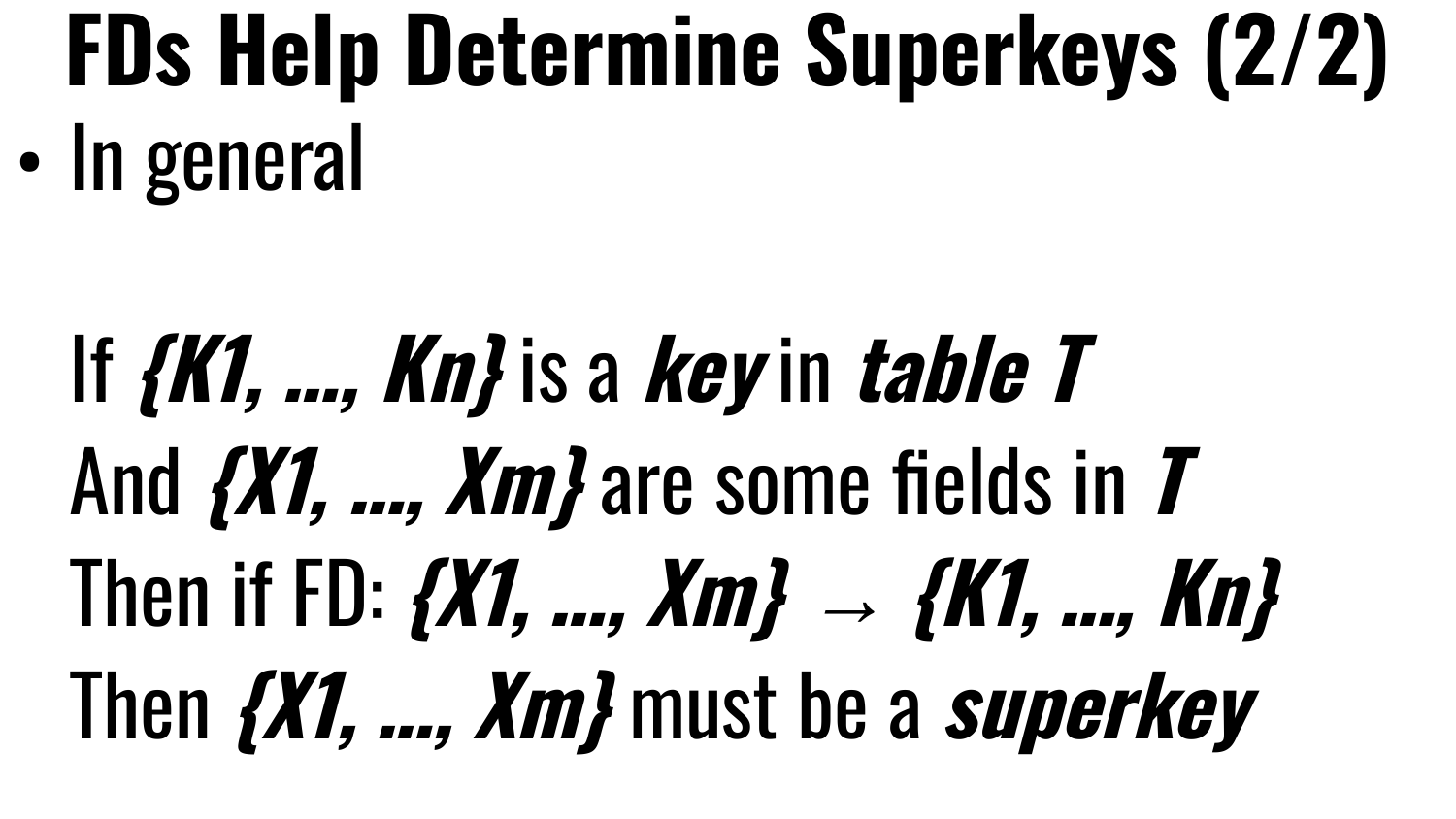

# FDs Help Determine Superkeys (2/2)
In general
	If {K1, …, Kn} is a key in table T
	And {X1, …, Xm} are some fields in T
	Then if FD: {X1, …, Xm} → {K1, …, Kn}
	Then {X1, …, Xm} must be a superkey